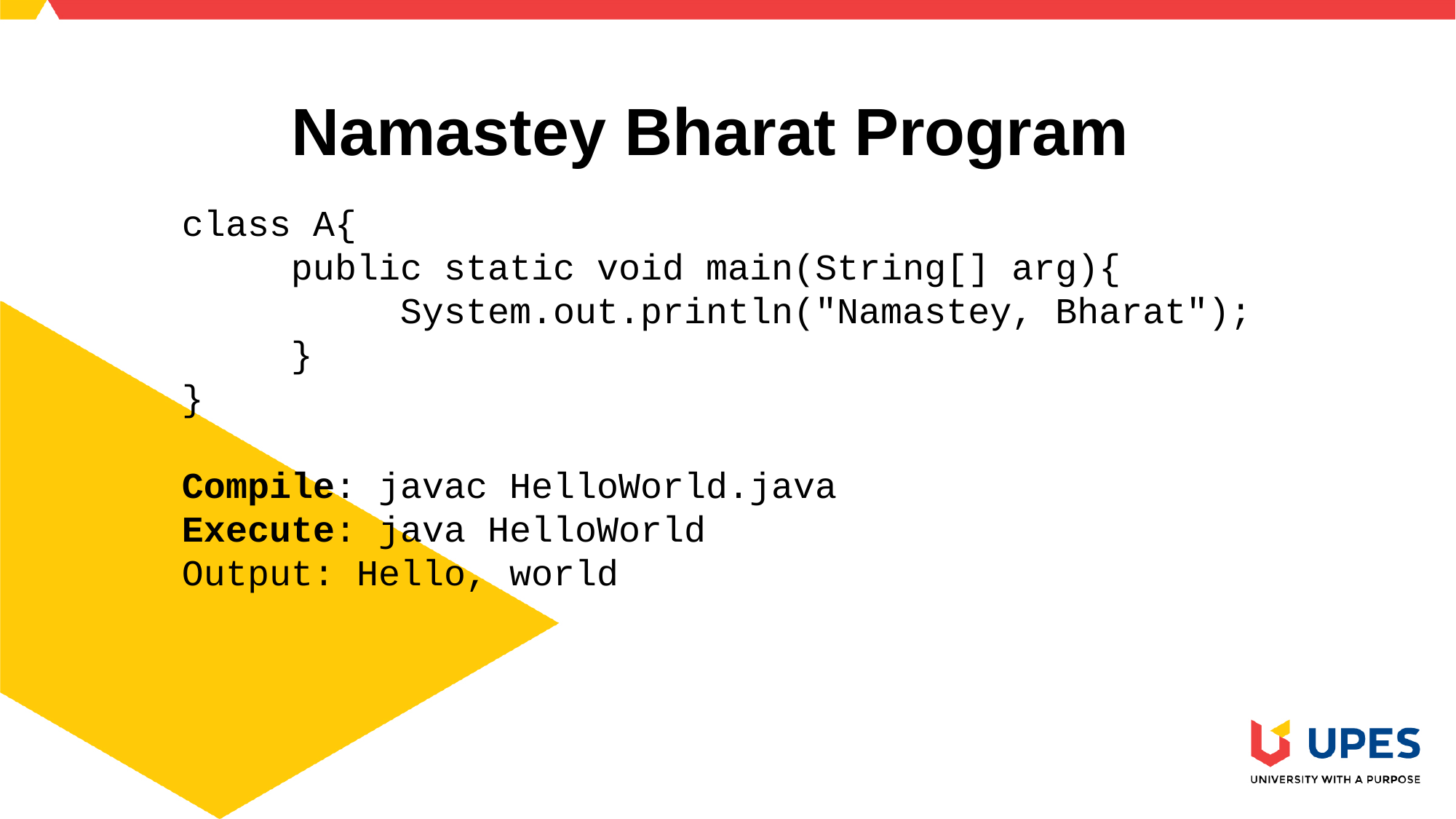

# Namastey Bharat Program
class A{
	public static void main(String[] arg){
		System.out.println("Namastey, Bharat");
	}
}

Compile: javac HelloWorld.java
Execute: java HelloWorld
Output: Hello, world